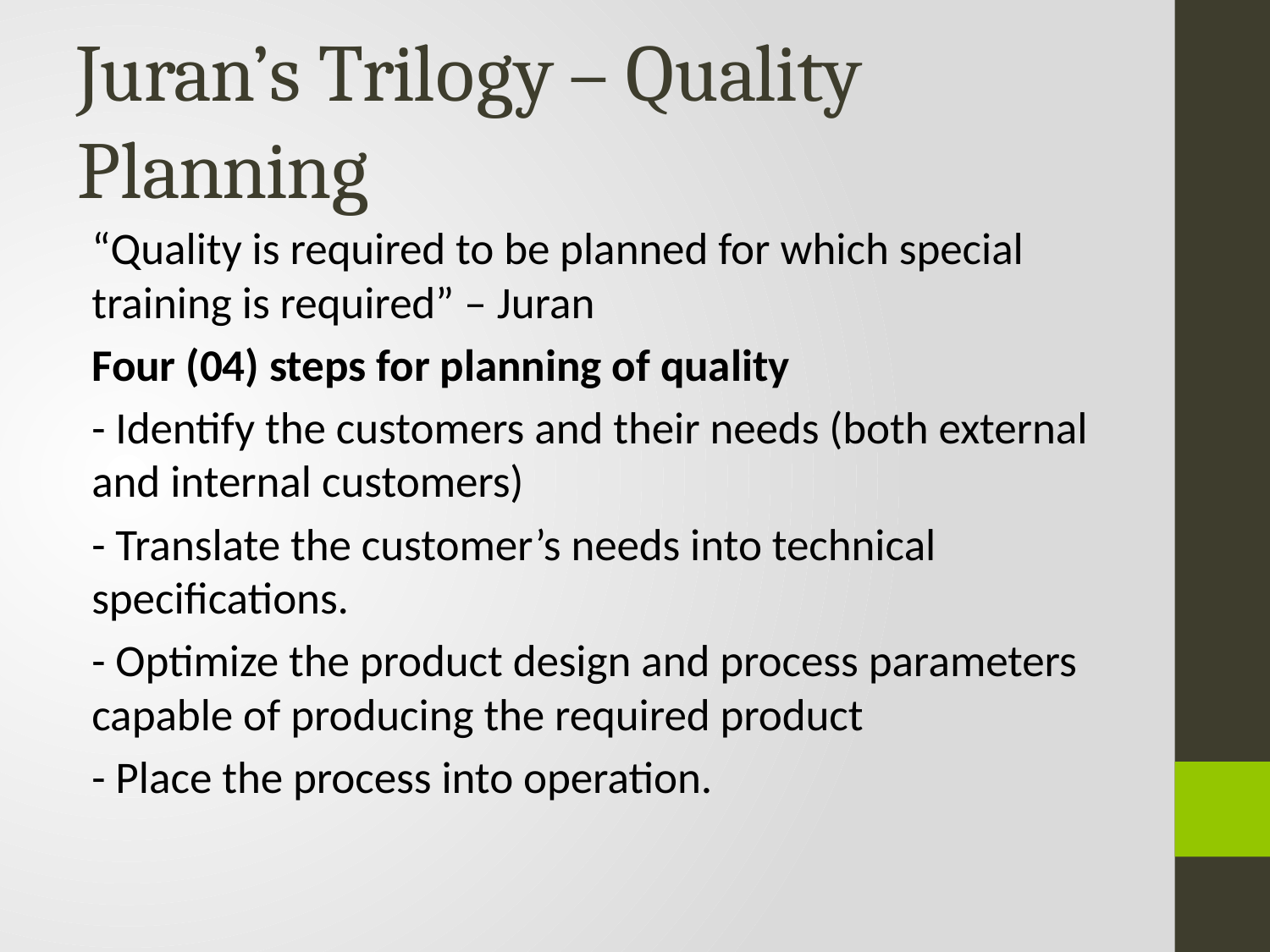

# Juran’s Trilogy – Quality Planning
“Quality is required to be planned for which special training is required” – Juran
Four (04) steps for planning of quality
- Identify the customers and their needs (both external and internal customers)
- Translate the customer’s needs into technical specifications.
- Optimize the product design and process parameters capable of producing the required product
- Place the process into operation.